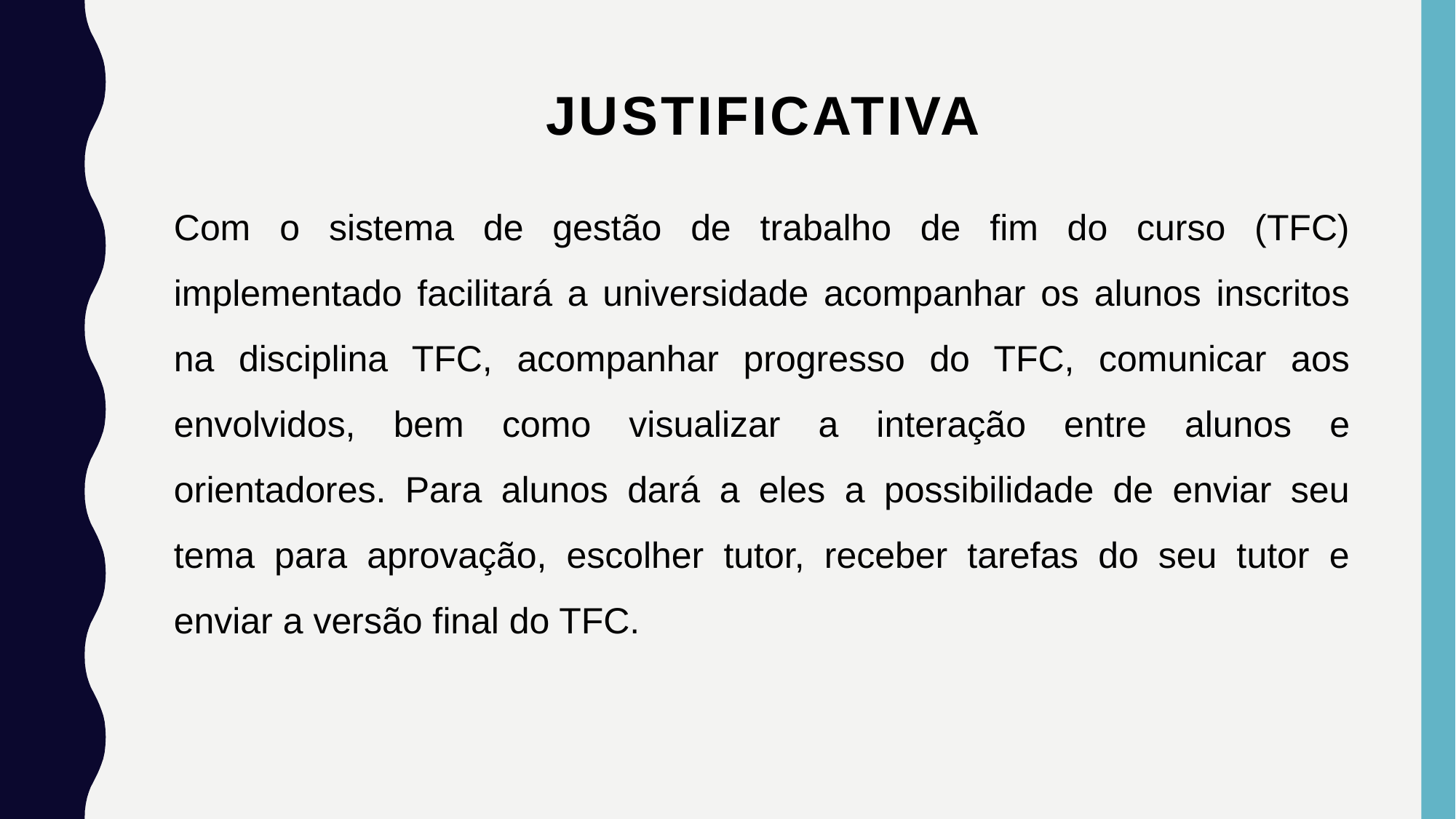

# Justificativa
Com o sistema de gestão de trabalho de fim do curso (TFC) implementado facilitará a universidade acompanhar os alunos inscritos na disciplina TFC, acompanhar progresso do TFC, comunicar aos envolvidos, bem como visualizar a interação entre alunos e orientadores. Para alunos dará a eles a possibilidade de enviar seu tema para aprovação, escolher tutor, receber tarefas do seu tutor e enviar a versão final do TFC.